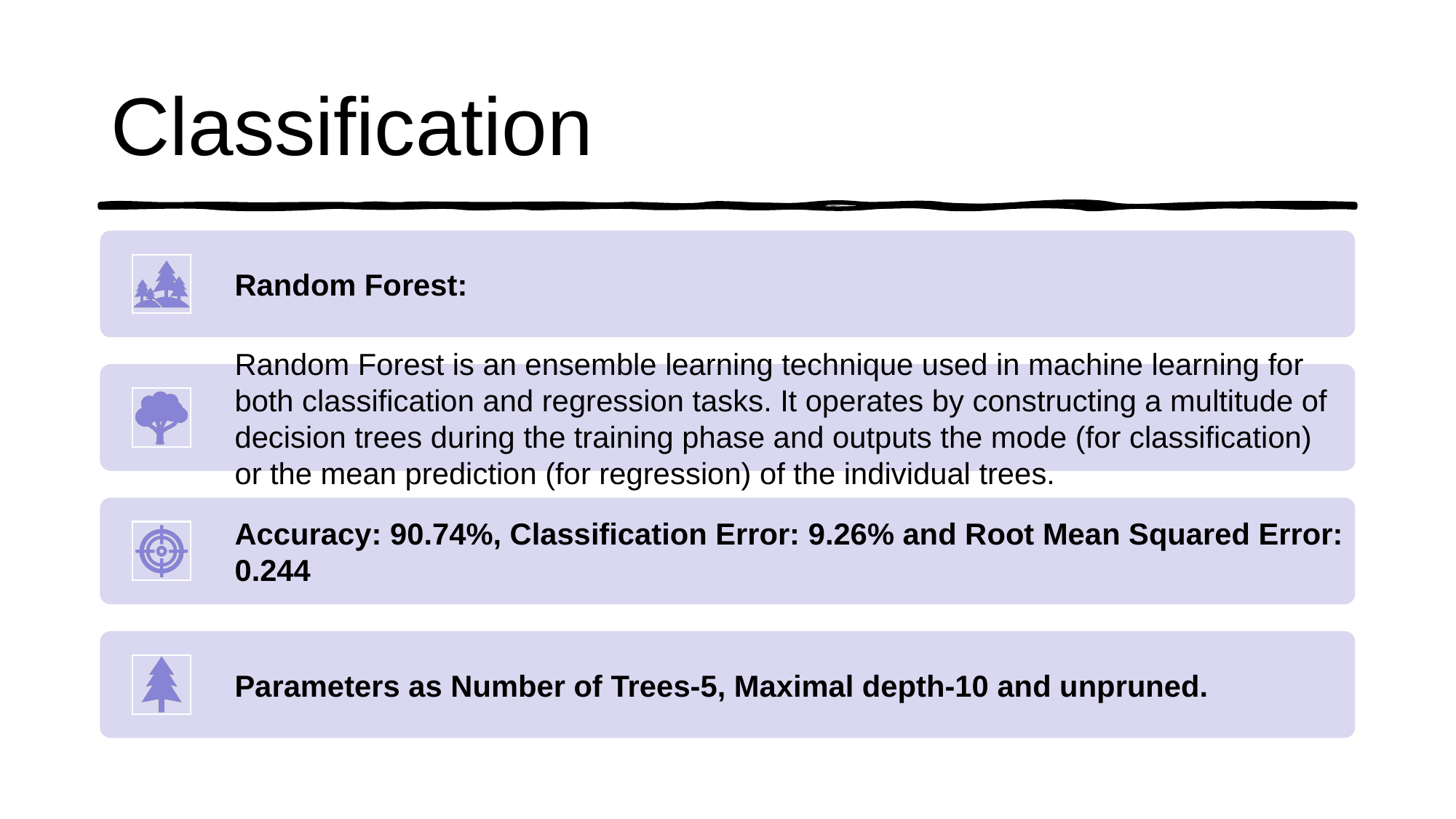

# Classification
Random Forest:
Random Forest is an ensemble learning technique used in machine learning for both classification and regression tasks. It operates by constructing a multitude of decision trees during the training phase and outputs the mode (for classification) or the mean prediction (for regression) of the individual trees.
Accuracy: 90.74%, Classification Error: 9.26% and Root Mean Squared Error: 0.244
Parameters as Number of Trees-5, Maximal depth-10 and unpruned.